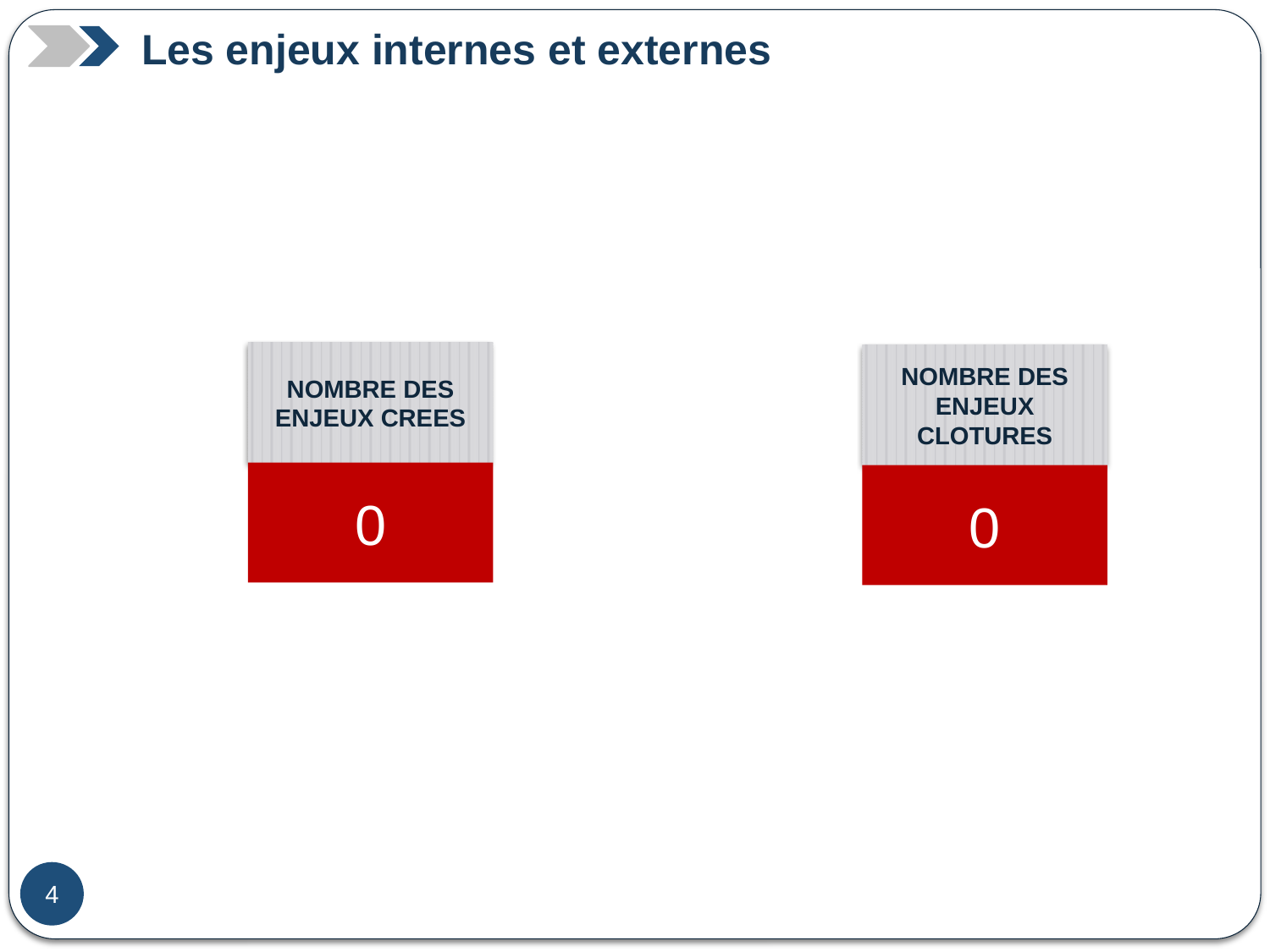

Les enjeux internes et externes

NOMBRE DES ENJEUX CREES
NOMBRE DES ENJEUX CLOTURES
0
0
4